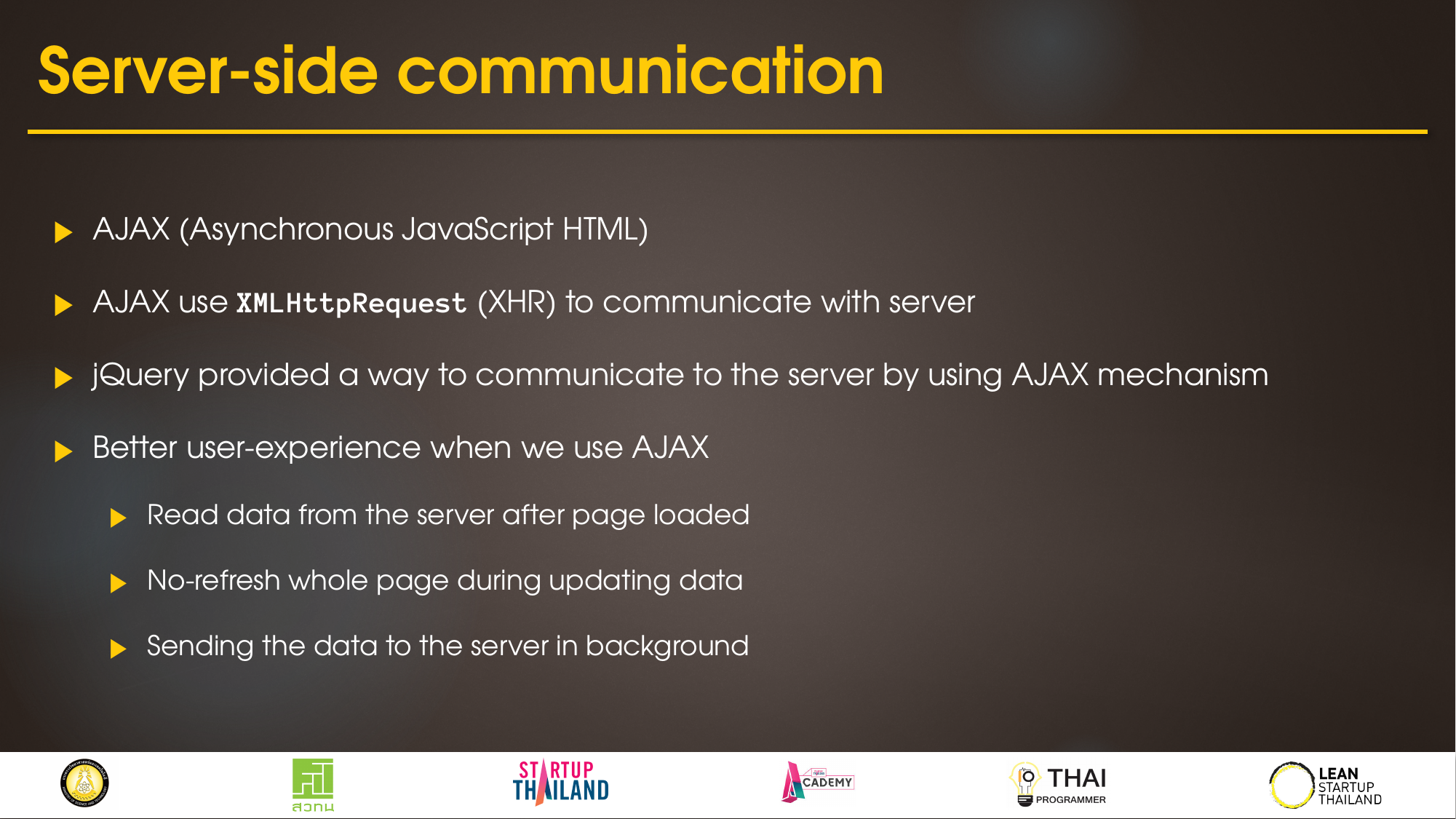

# Server-side communication
AJAX (Asynchronous JavaScript HTML)
AJAX use XMLHttpRequest (XHR) to communicate with server
jQuery provided a way to communicate to the server by using AJAX mechanism
Better user-experience when we use AJAX
Read data from the server after page loaded
No-refresh whole page during updating data
Sending the data to the server in background